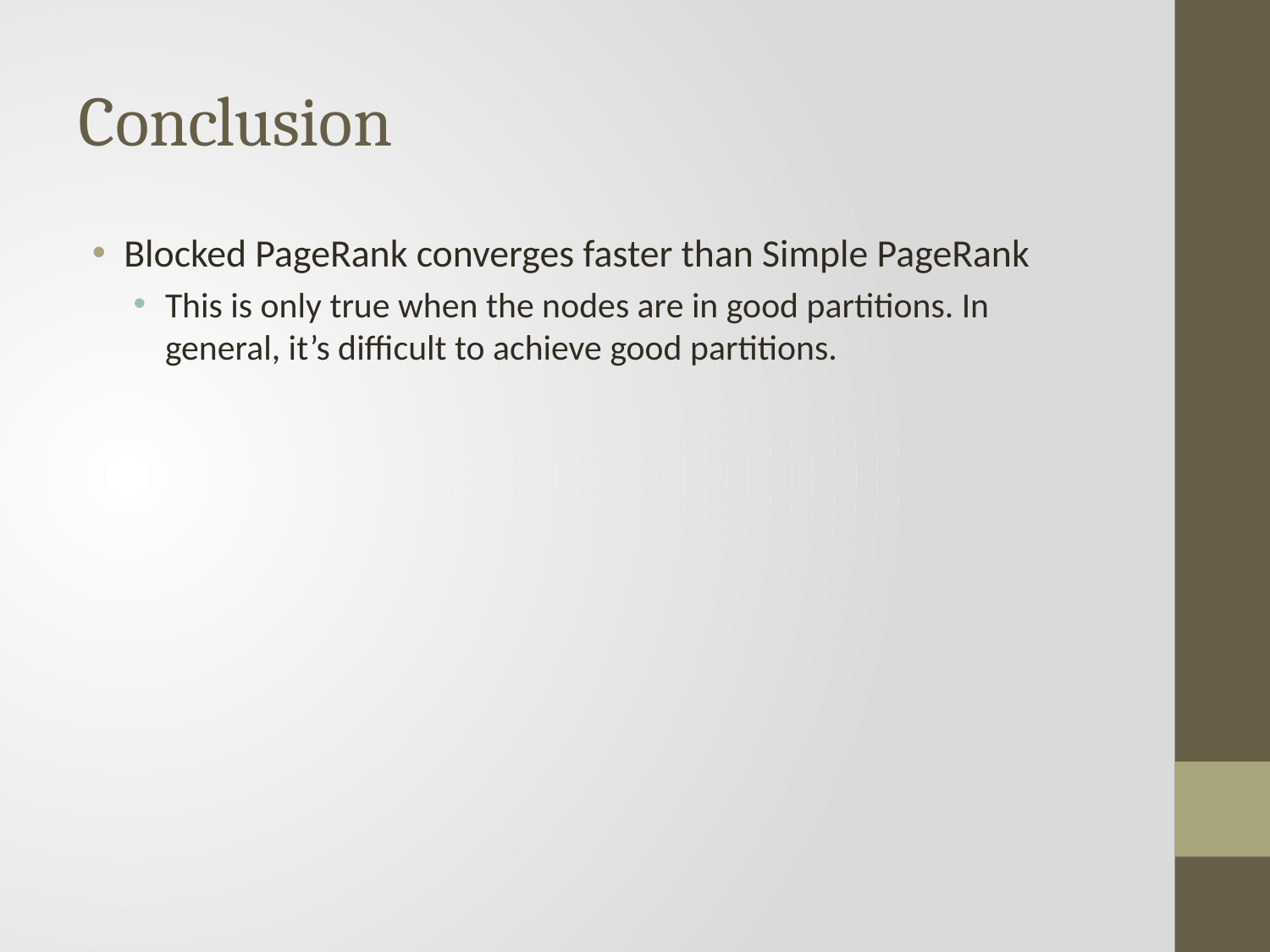

# Conclusion
Blocked PageRank converges faster than Simple PageRank
This is only true when the nodes are in good partitions. In general, it’s difficult to achieve good partitions.